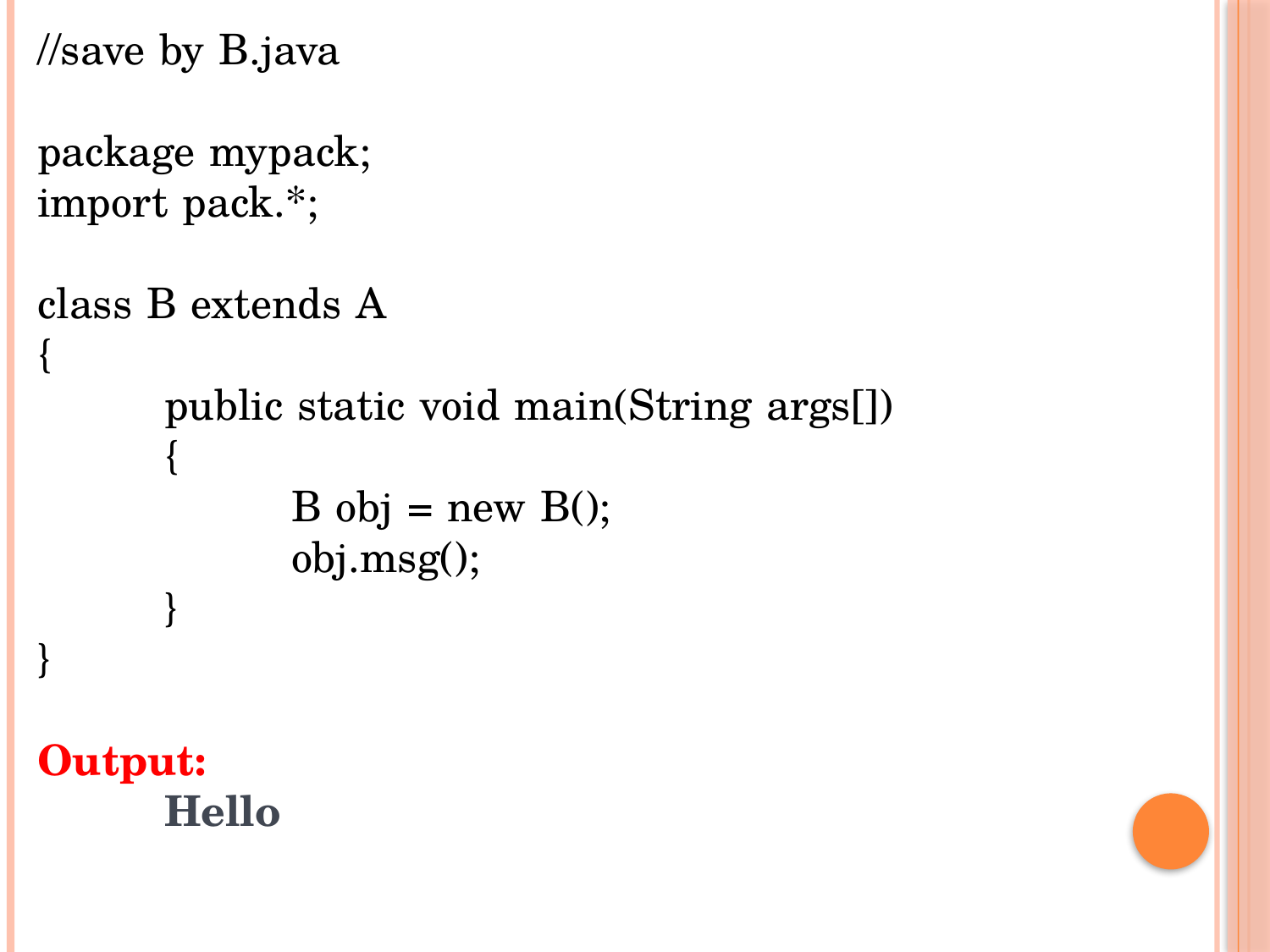

//save by B.java

package mypack;
import pack.*;

class B extends A
{
	public static void main(String args[])
	{
   		B obj = new B();
   		obj.msg();
  	}
}

Output:
 	Hello